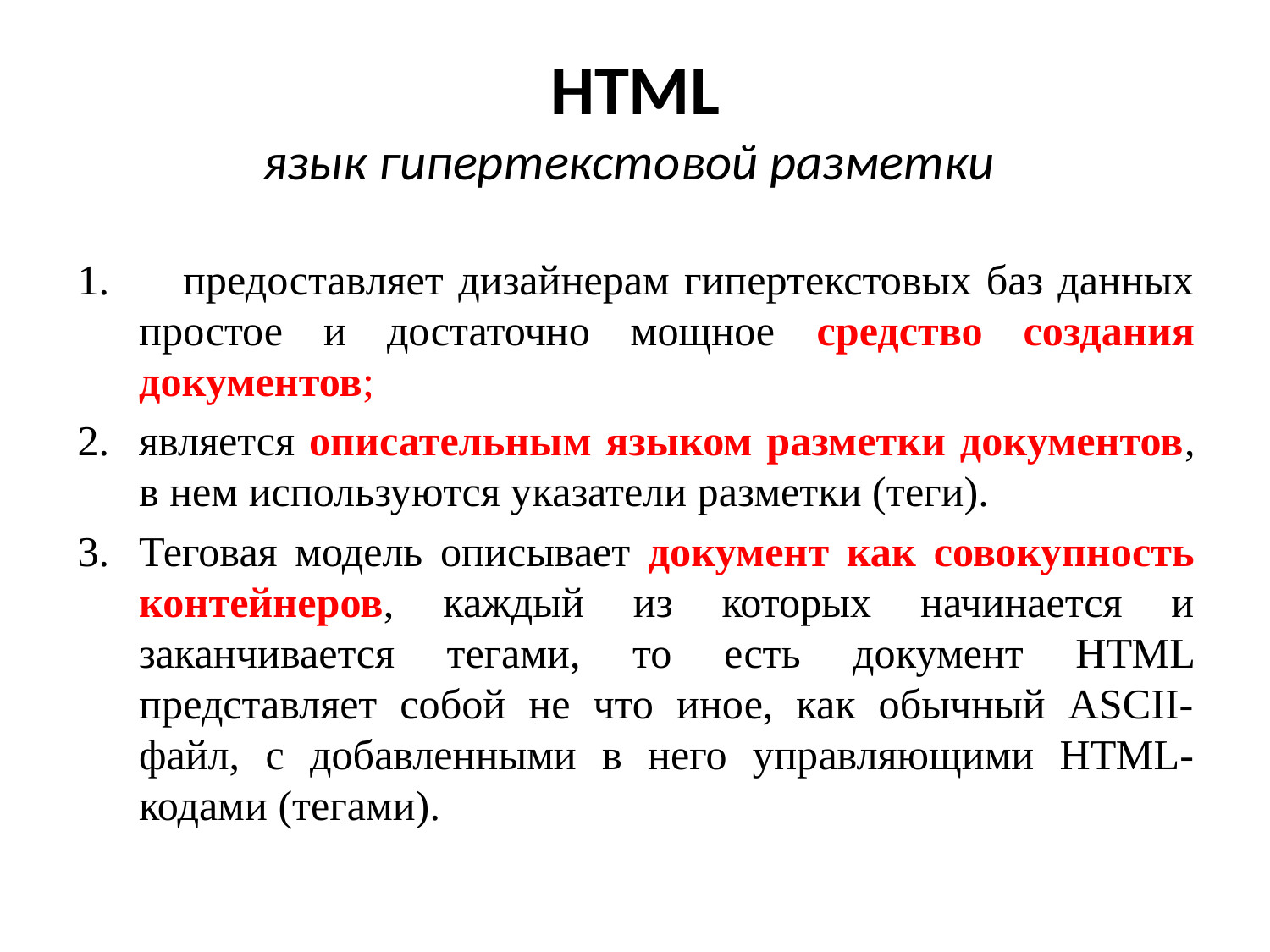

# HTML язык гипертекстовой разметки
   предоставляет дизайнерам гипертекстовых баз данных простое и достаточно мощное средство создания документов;
является описательным языком разметки документов, в нем используются указатели разметки (теги).
Теговая модель описывает документ как совокупность контейнеров, каждый из которых начинается и заканчивается тегами, то есть документ НТМL представляет собой не что иное, как обычный АSСII-файл, с добавленными в него управляющими НТМL-кодами (тегами).